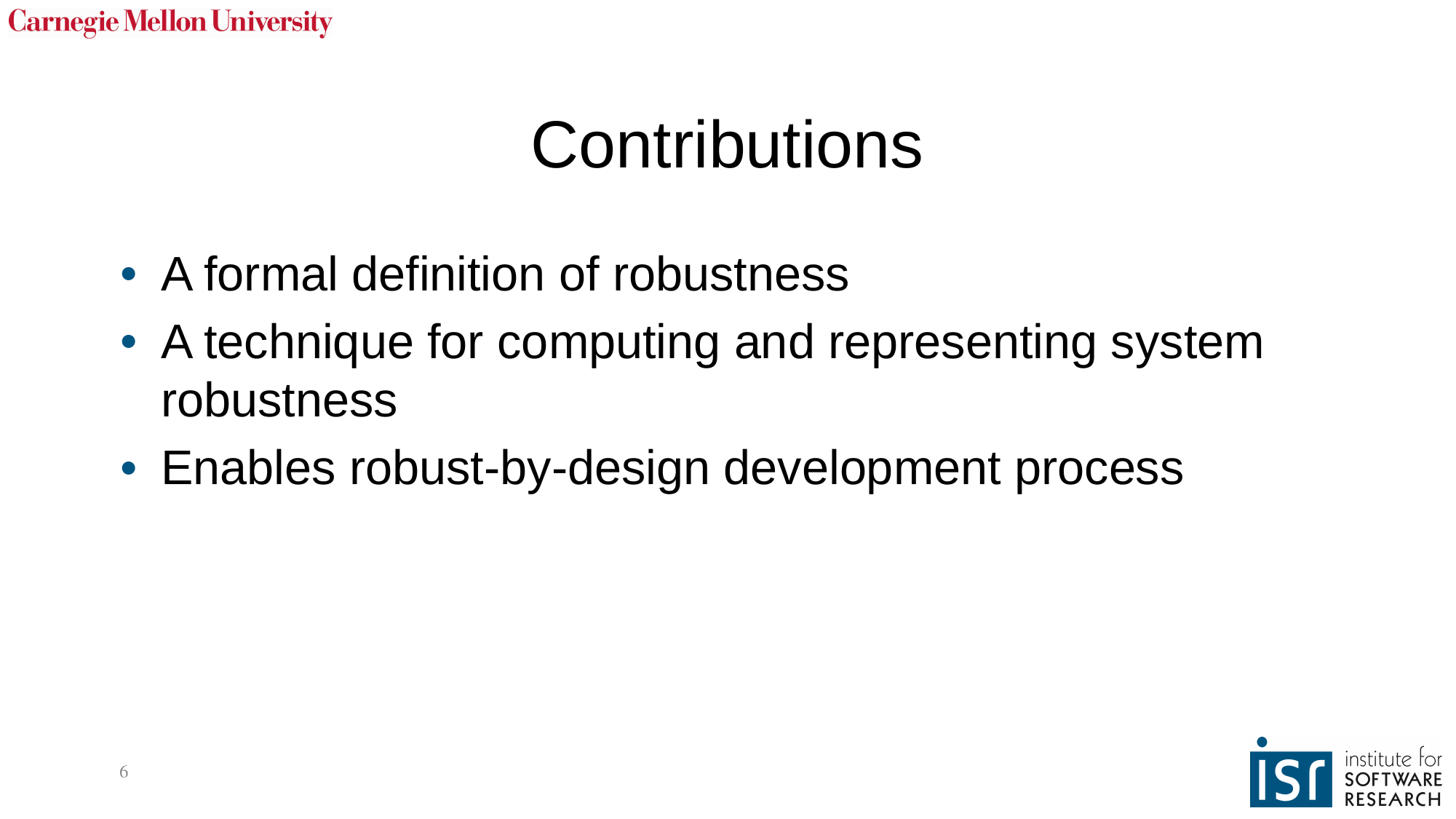

# Contributions
A formal definition of robustness
A technique for computing and representing system robustness
Enables robust-by-design development process
6